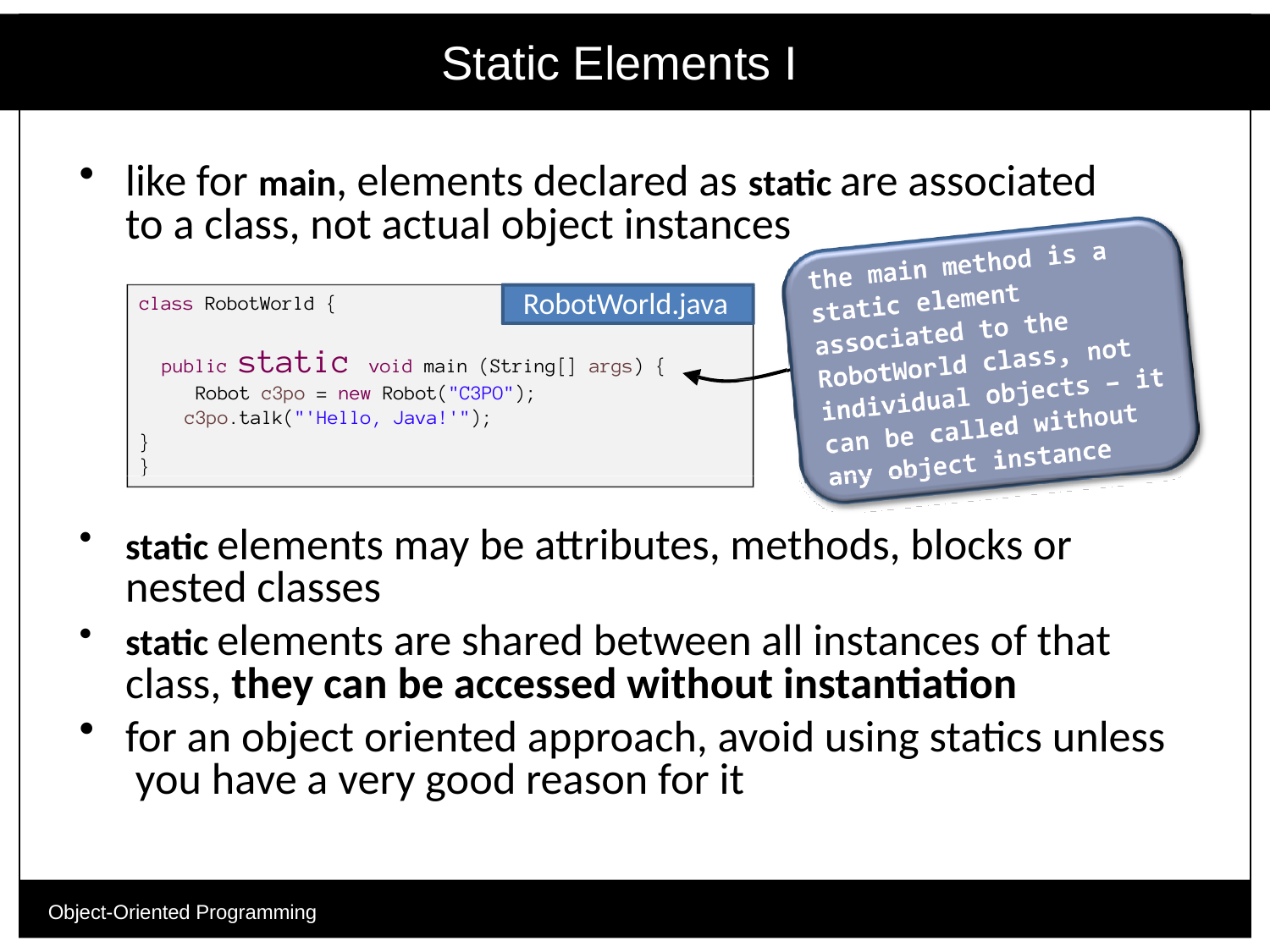

# Static Elements I
like for main, elements declared as static are associated  to a class, not actual object instances

RobotWorld.java

class RobotWorld {
public static void main (String[] args) {  Robot c3po = new Robot("C3PO");  c3po.talk("'Hello, Java!'");
}
}

static elements may be attributes, methods, blocks or  nested classes
static elements are shared between all instances of that  class, they can be accessed without instantiation
for an object oriented approach, avoid using statics unless  you have a very good reason for it

Object-Oriented Programming